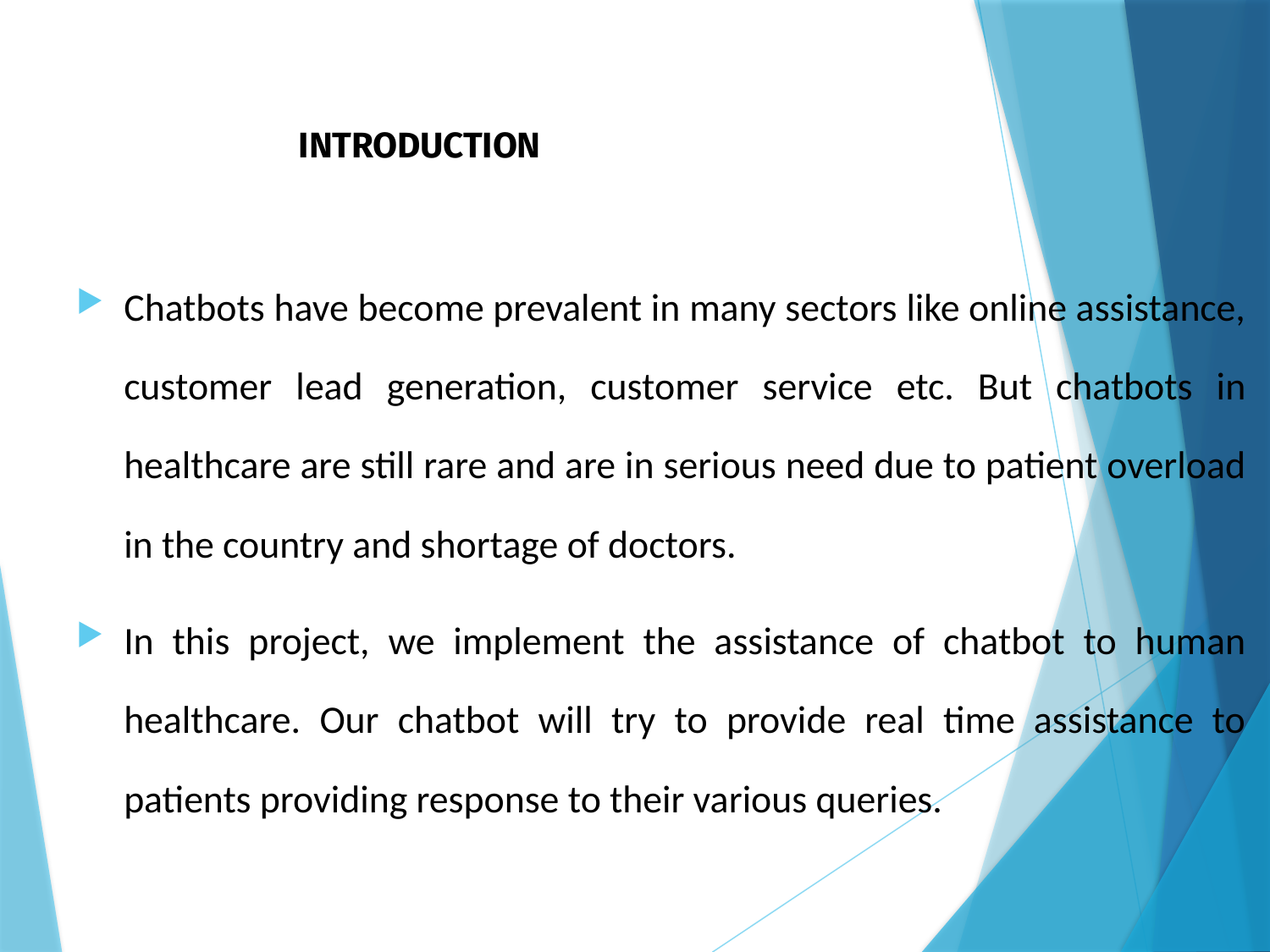

# INTRODUCTION
Chatbots have become prevalent in many sectors like online assistance, customer lead generation, customer service etc. But chatbots in healthcare are still rare and are in serious need due to patient overload in the country and shortage of doctors.
In this project, we implement the assistance of chatbot to human healthcare. Our chatbot will try to provide real time assistance to patients providing response to their various queries.